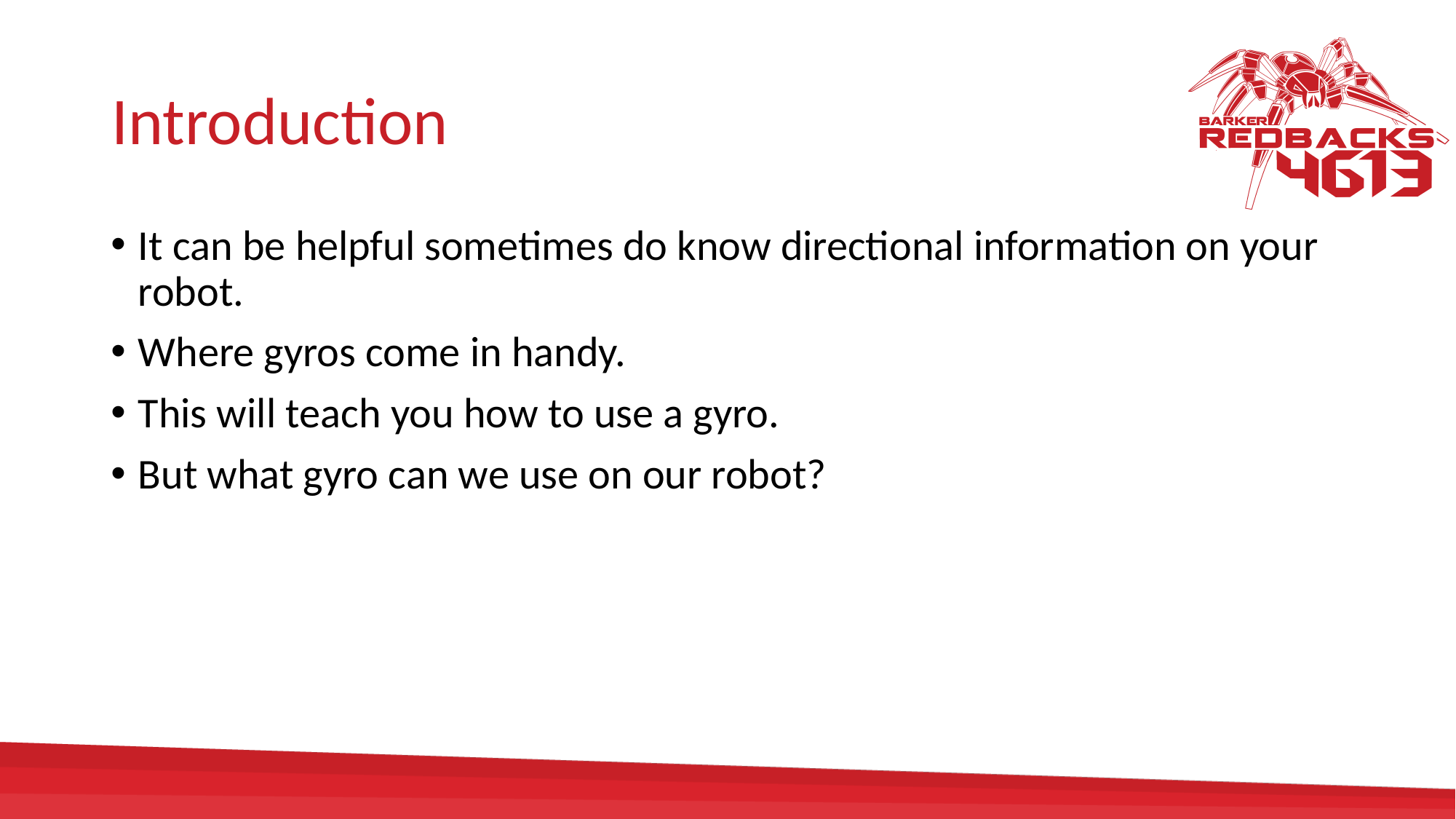

# Introduction
It can be helpful sometimes do know directional information on your robot.
Where gyros come in handy.
This will teach you how to use a gyro.
But what gyro can we use on our robot?